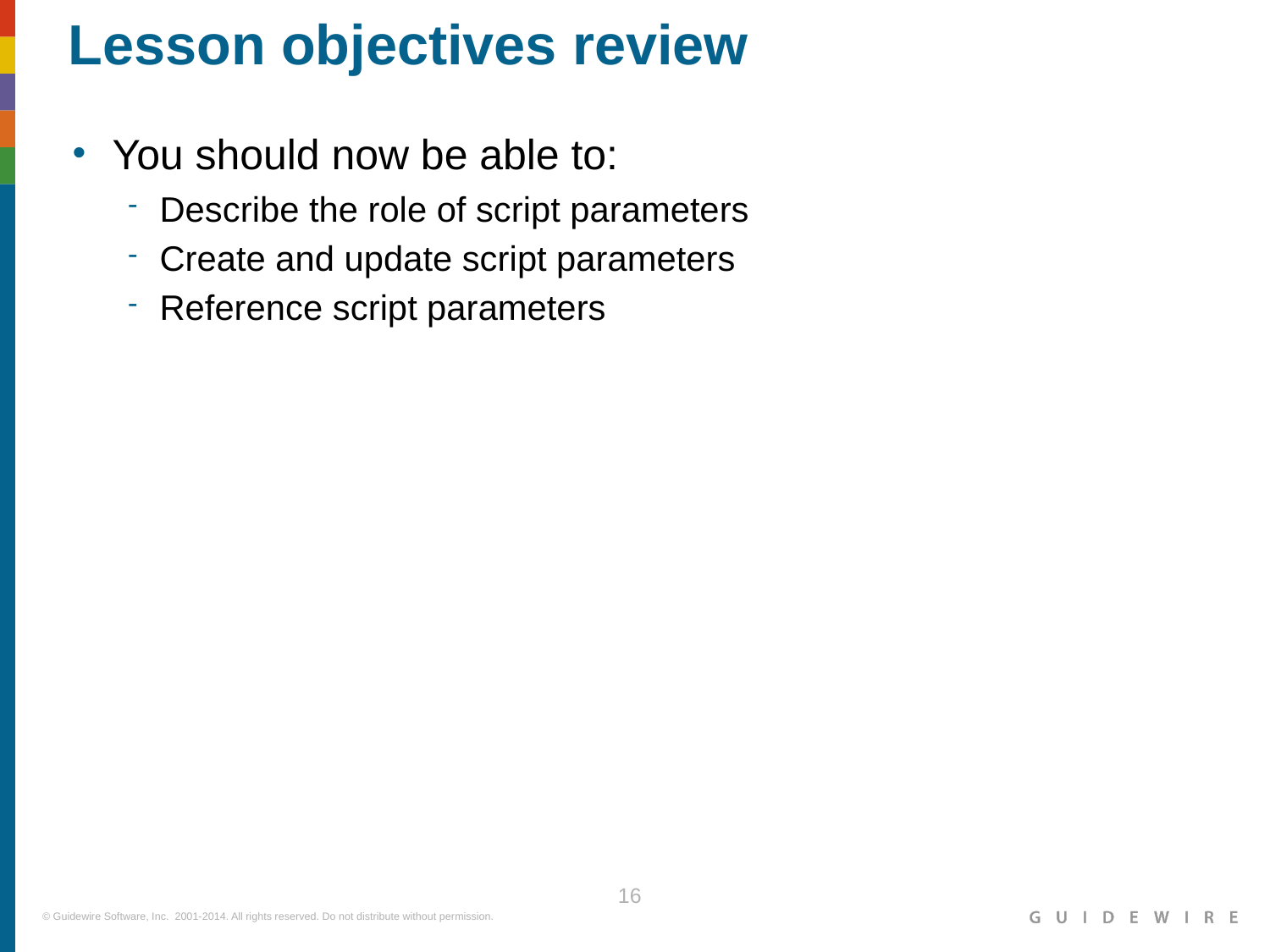

Describe the role of script parameters
Create and update script parameters
Reference script parameters